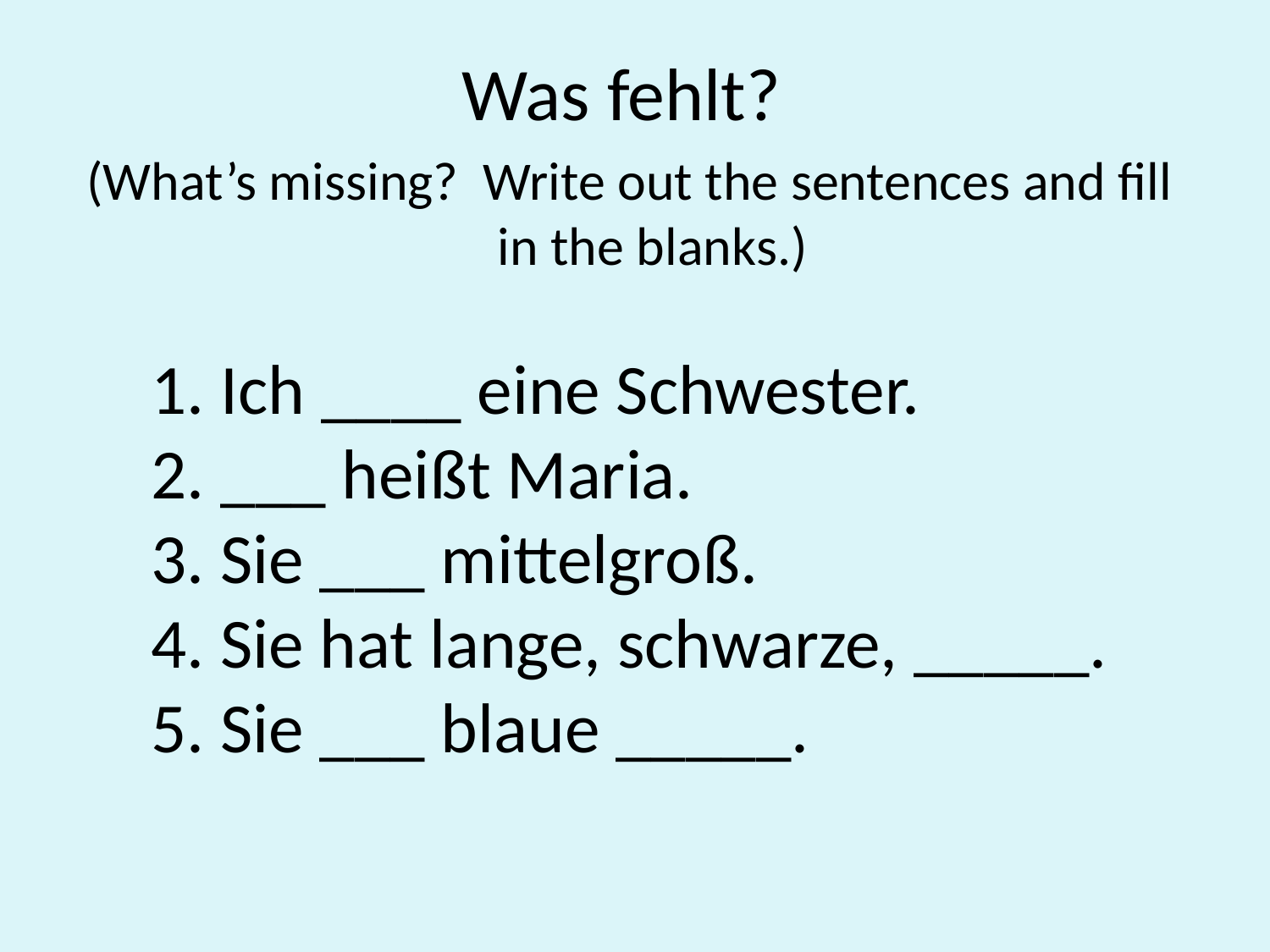

Was fehlt?
(What’s missing?  Write out the sentences and fill in the blanks.)

 Ich ____ eine Schwester.
 ___ heißt Maria.
 Sie ___ mittelgroß.
 Sie hat lange, schwarze, _____.
 Sie ___ blaue _____.